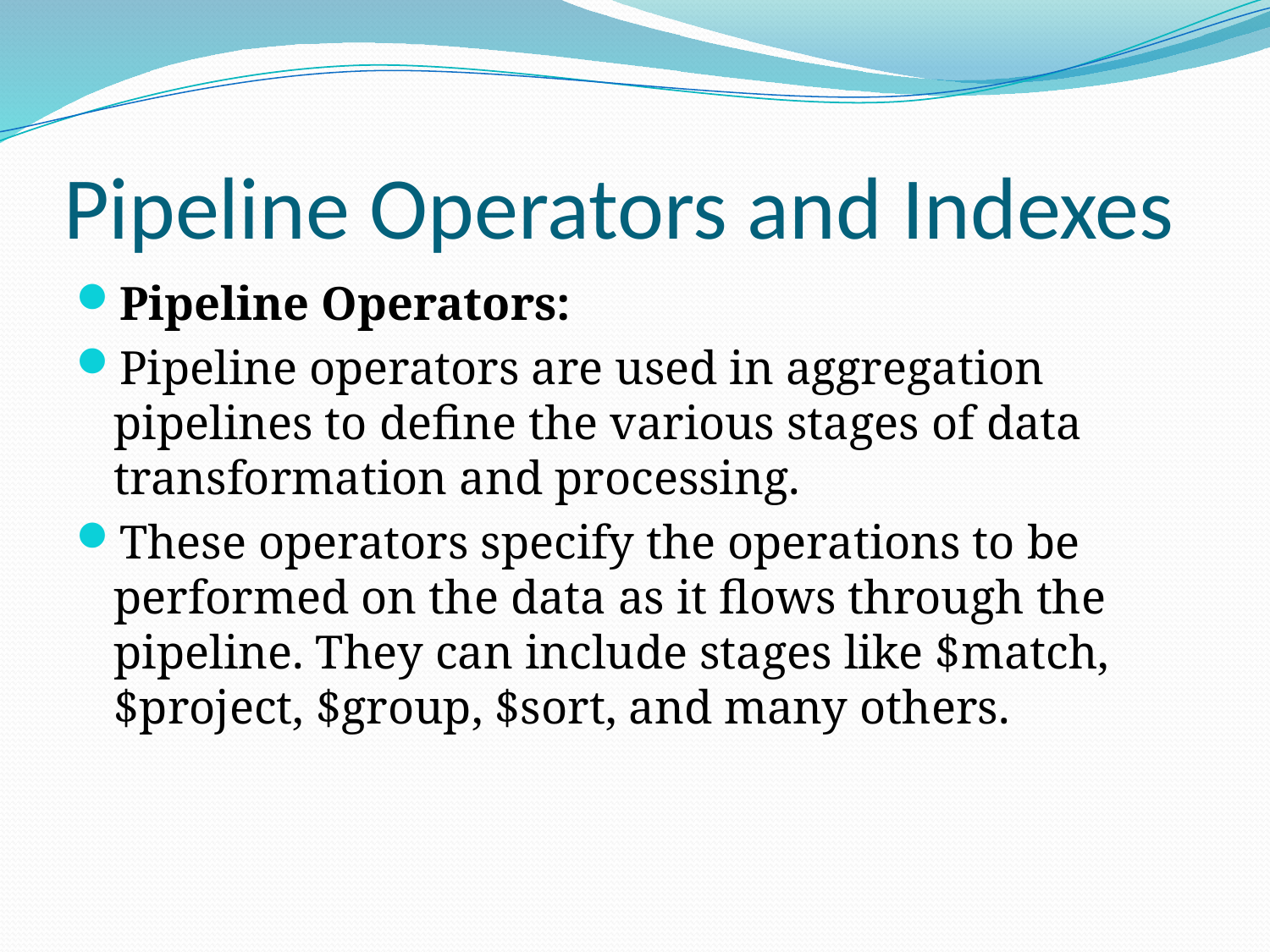

# Pipeline Operators and Indexes
Pipeline Operators:
Pipeline operators are used in aggregation pipelines to define the various stages of data transformation and processing.
These operators specify the operations to be performed on the data as it flows through the pipeline. They can include stages like $match, $project, $group, $sort, and many others.